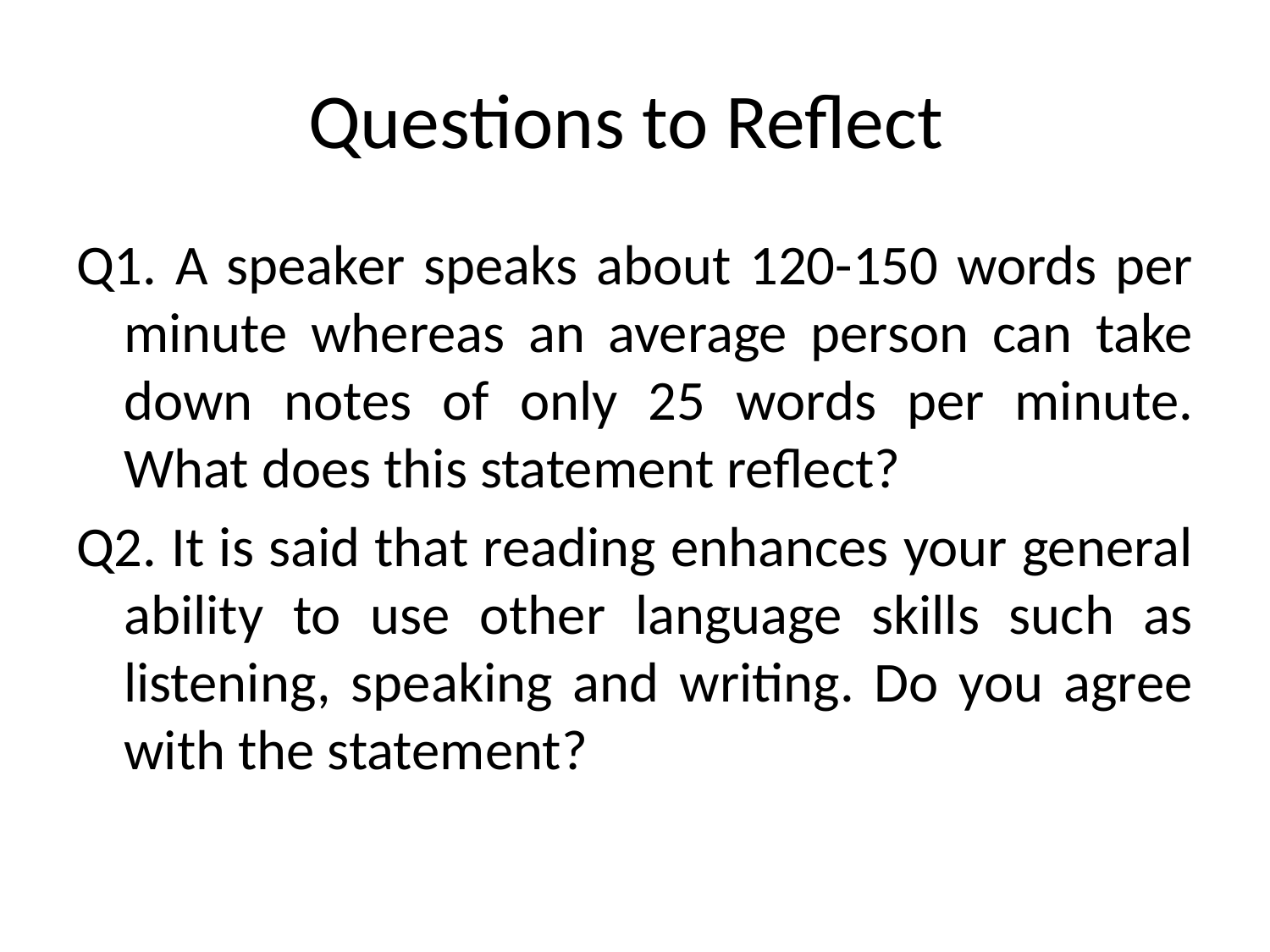

# Questions to Reflect
Q1. A speaker speaks about 120-150 words per minute whereas an average person can take down notes of only 25 words per minute. What does this statement reflect?
Q2. It is said that reading enhances your general ability to use other language skills such as listening, speaking and writing. Do you agree with the statement?